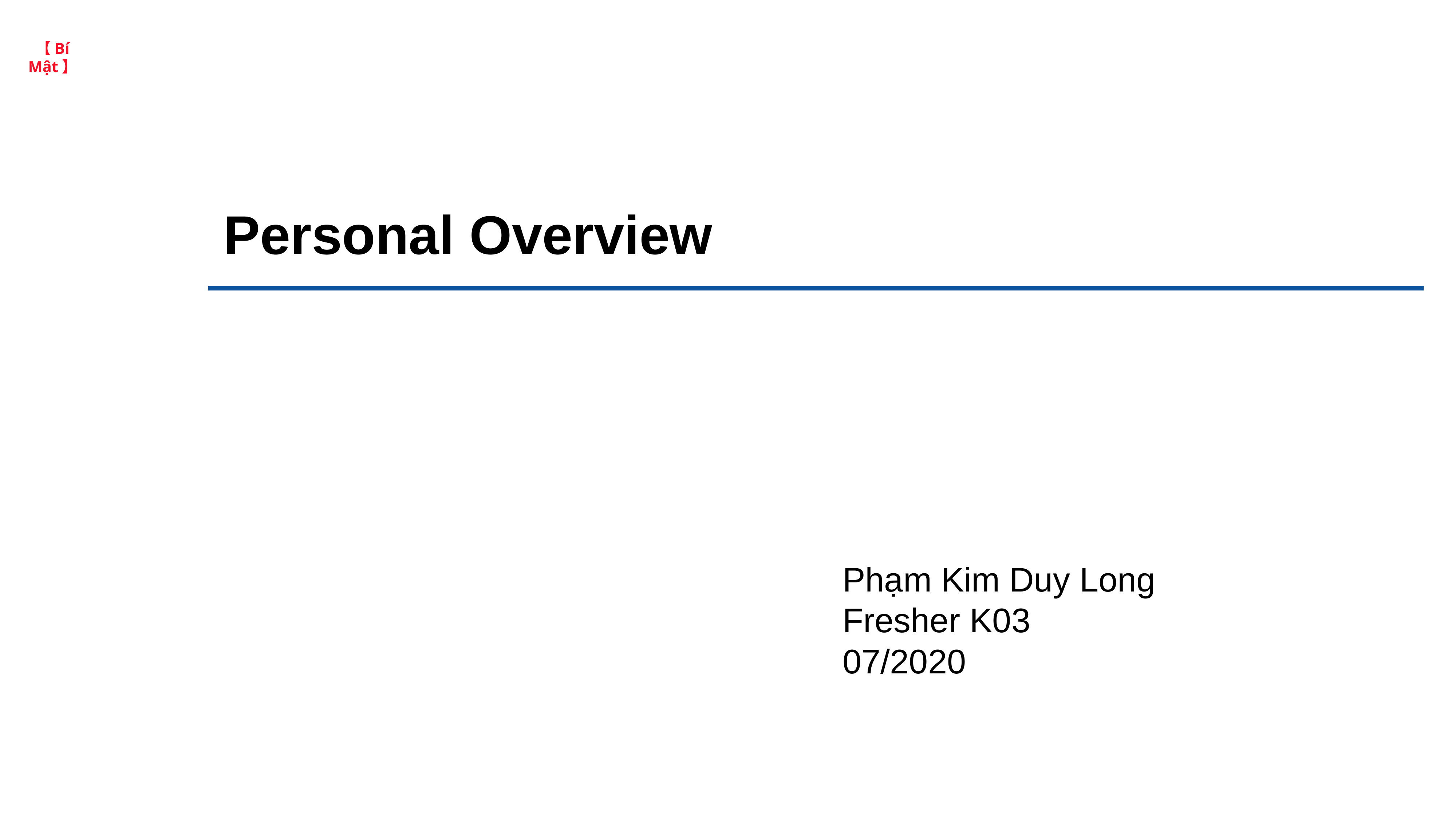

# Personal Overview
Phạm Kim Duy Long
Fresher K03
07/2020